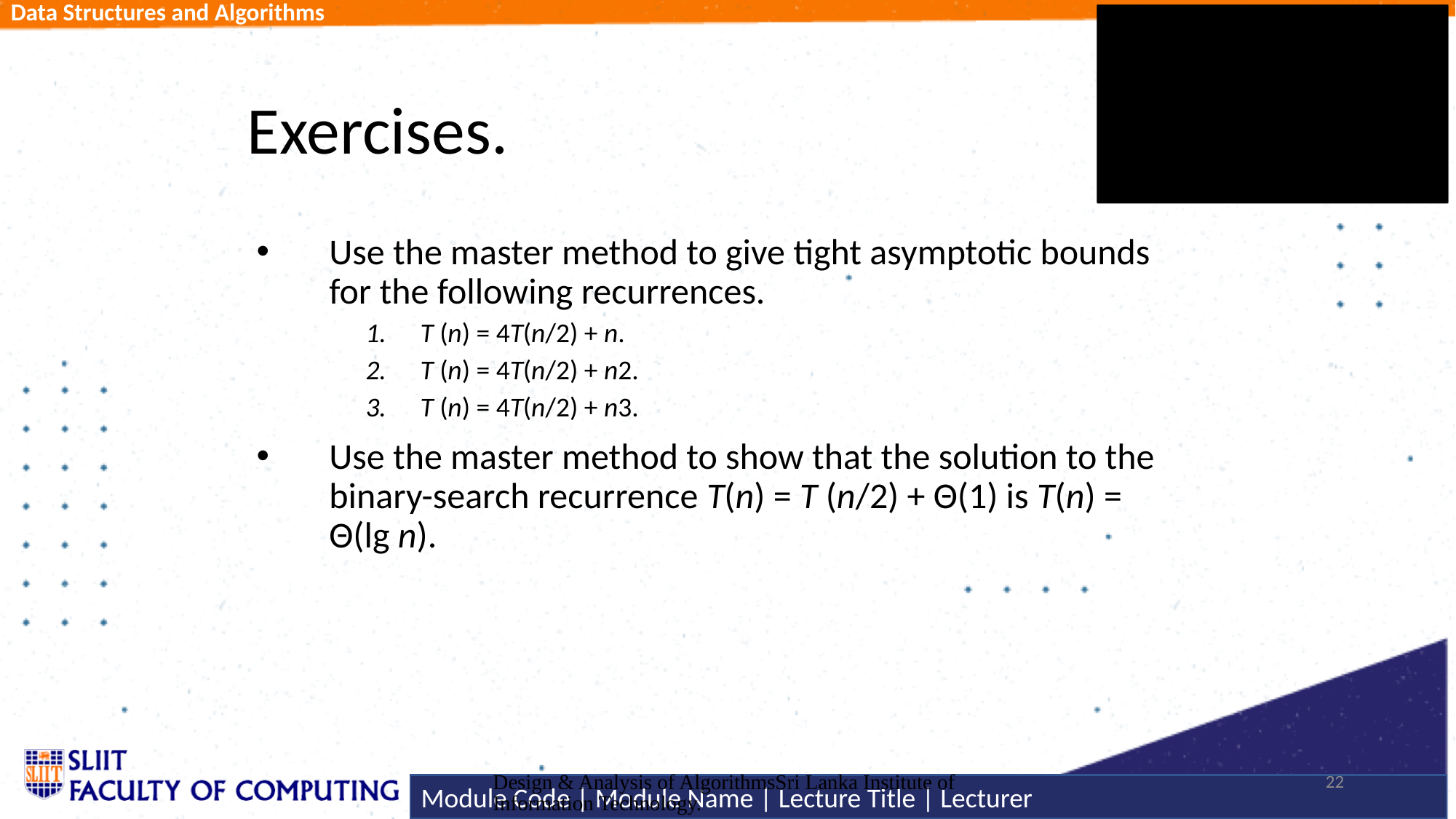

# Exercises.
Use the master method to give tight asymptotic bounds for the following recurrences.
T (n) = 4T(n/2) + n.
T (n) = 4T(n/2) + n2.
T (n) = 4T(n/2) + n3.
Use the master method to show that the solution to the binary-search recurrence T(n) = T (n/2) + Θ(1) is T(n) = Θ(lg n).
Design & Analysis of AlgorithmsSri Lanka Institute of Information Technology.
22